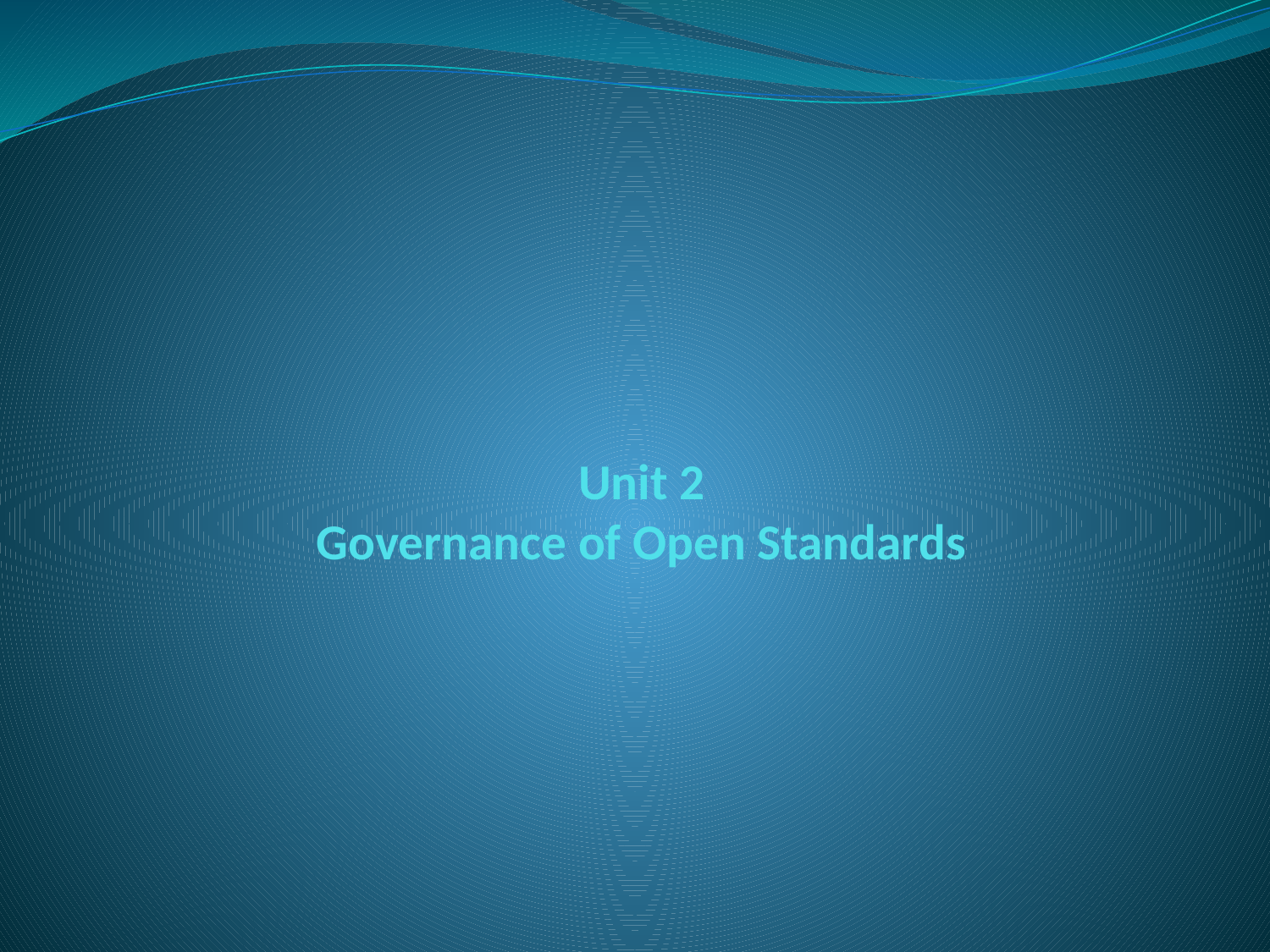

# Unit 2 Governance of Open Standards